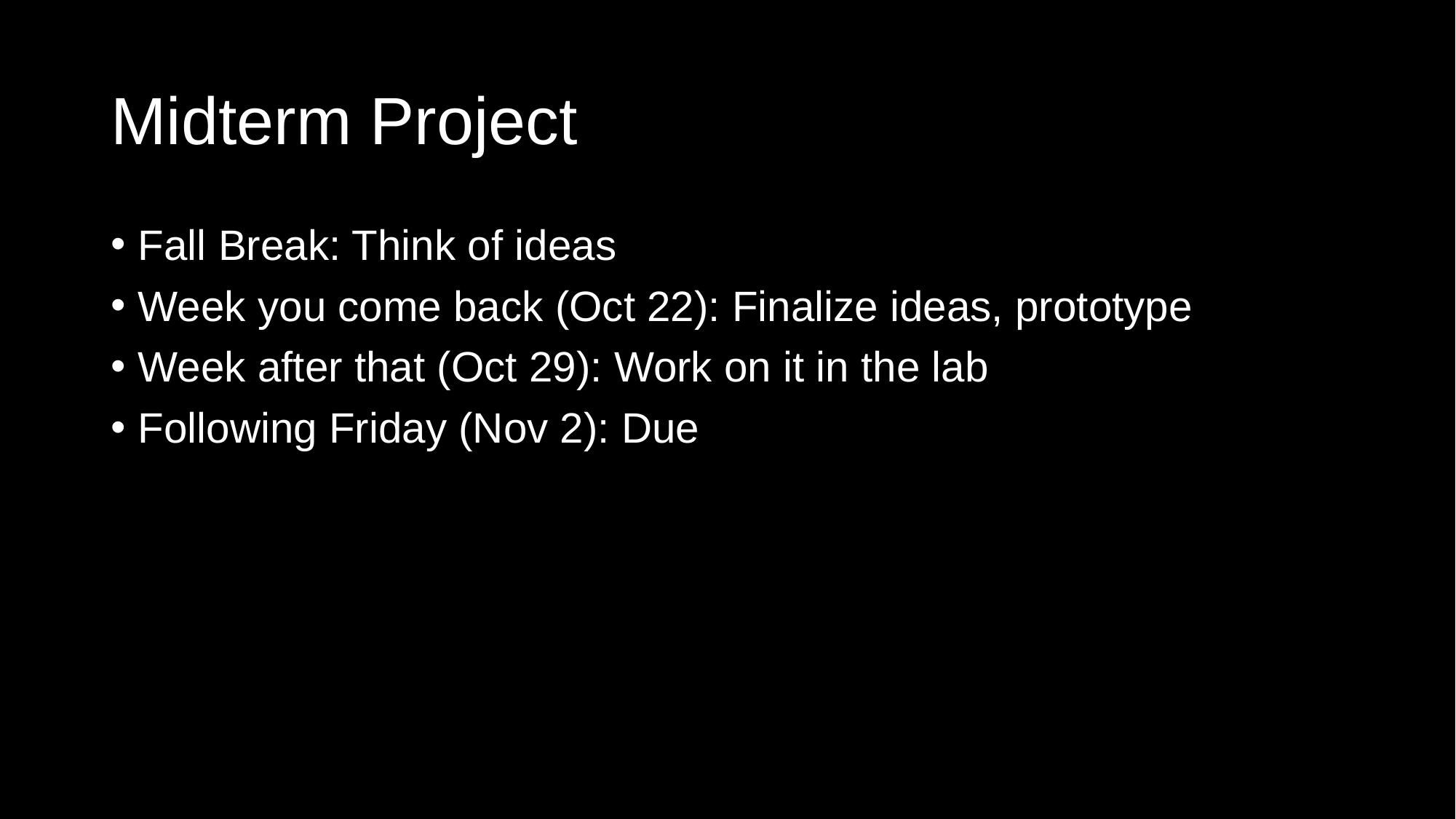

# Midterm Project
Fall Break: Think of ideas
Week you come back (Oct 22): Finalize ideas, prototype
Week after that (Oct 29): Work on it in the lab
Following Friday (Nov 2): Due